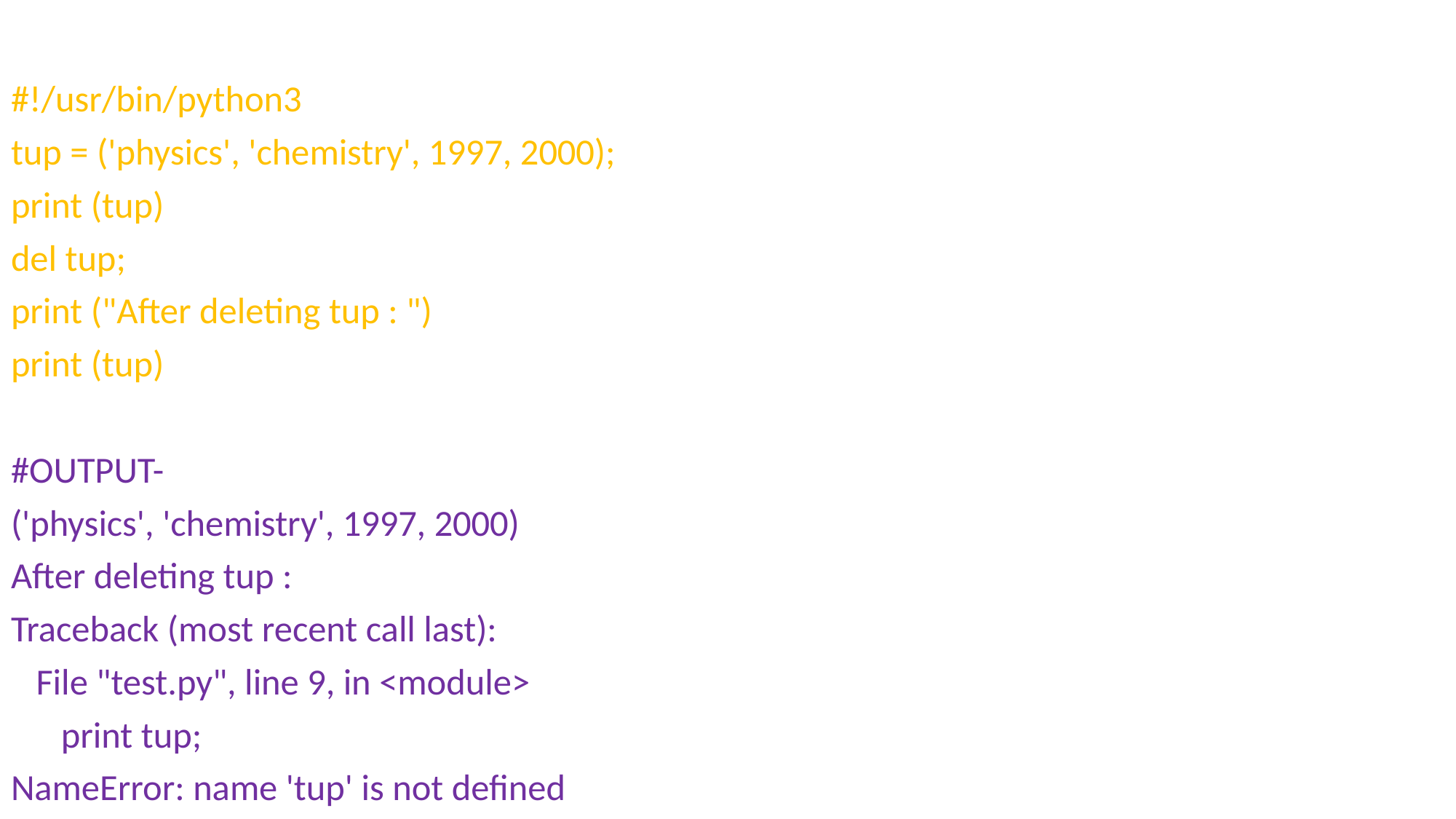

#
#!/usr/bin/python3
tup = ('physics', 'chemistry', 1997, 2000);
print (tup)
del tup;
print ("After deleting tup : ")
print (tup)

#OUTPUT-
('physics', 'chemistry', 1997, 2000)
After deleting tup :
Traceback (most recent call last):
   File "test.py", line 9, in <module>
      print tup;
NameError: name 'tup' is not defined